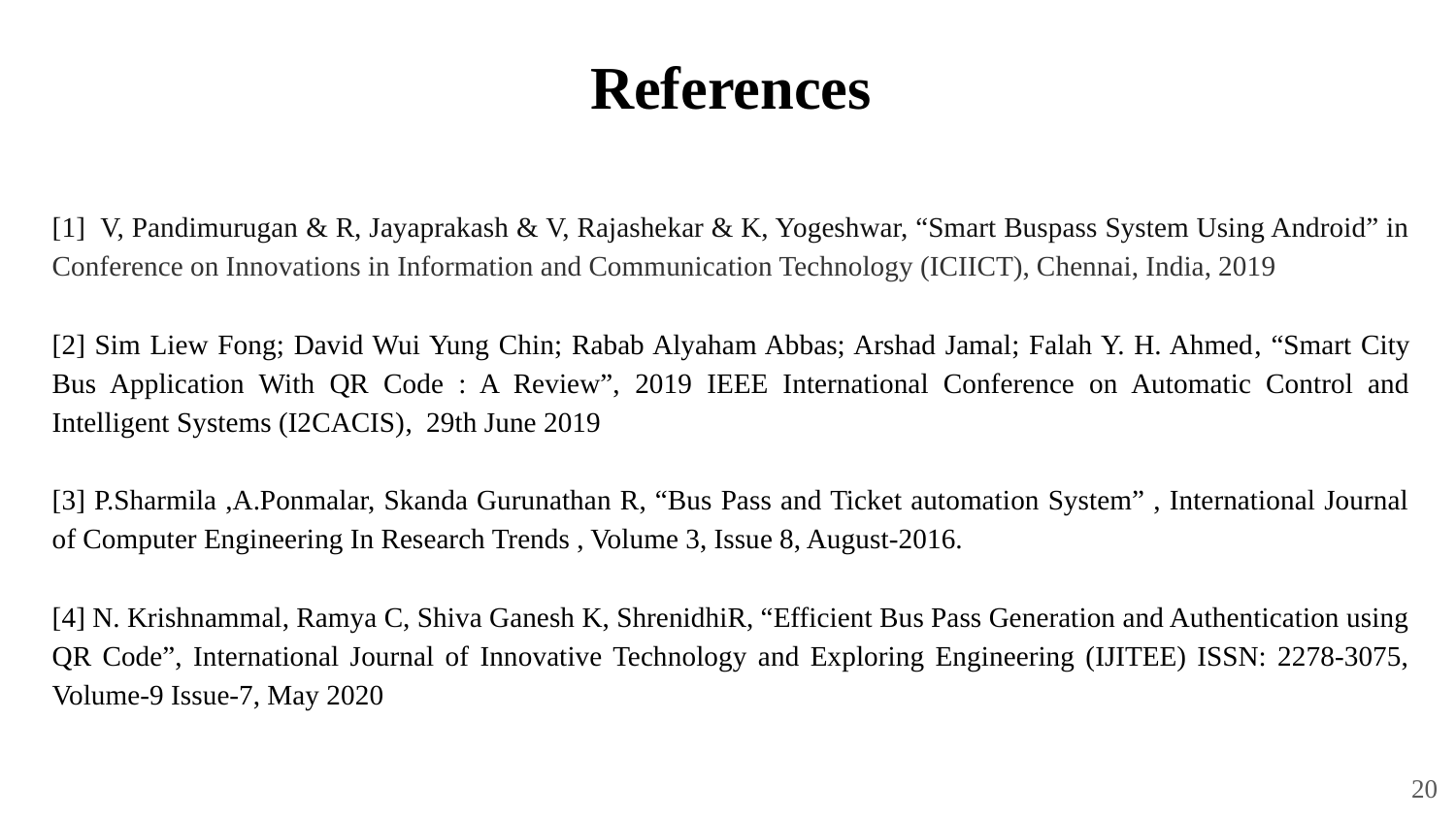

References
[1]  V, Pandimurugan & R, Jayaprakash & V, Rajashekar & K, Yogeshwar, “Smart Buspass System Using Android” in Conference on Innovations in Information and Communication Technology (ICIICT), Chennai, India, 2019

[2] Sim Liew Fong; David Wui Yung Chin; Rabab Alyaham Abbas; Arshad Jamal; Falah Y. H. Ahmed, “Smart City Bus Application With QR Code : A Review”, 2019 IEEE International Conference on Automatic Control and Intelligent Systems (I2CACIS),  29th June 2019

[3] P.Sharmila ,A.Ponmalar, Skanda Gurunathan R, “Bus Pass and Ticket automation System” , International Journal of Computer Engineering In Research Trends , Volume 3, Issue 8, August-2016.

[4] N. Krishnammal, Ramya C, Shiva Ganesh K, ShrenidhiR, “Efficient Bus Pass Generation and Authentication using QR Code”, International Journal of Innovative Technology and Exploring Engineering (IJITEE) ISSN: 2278-3075, Volume-9 Issue-7, May 2020
20